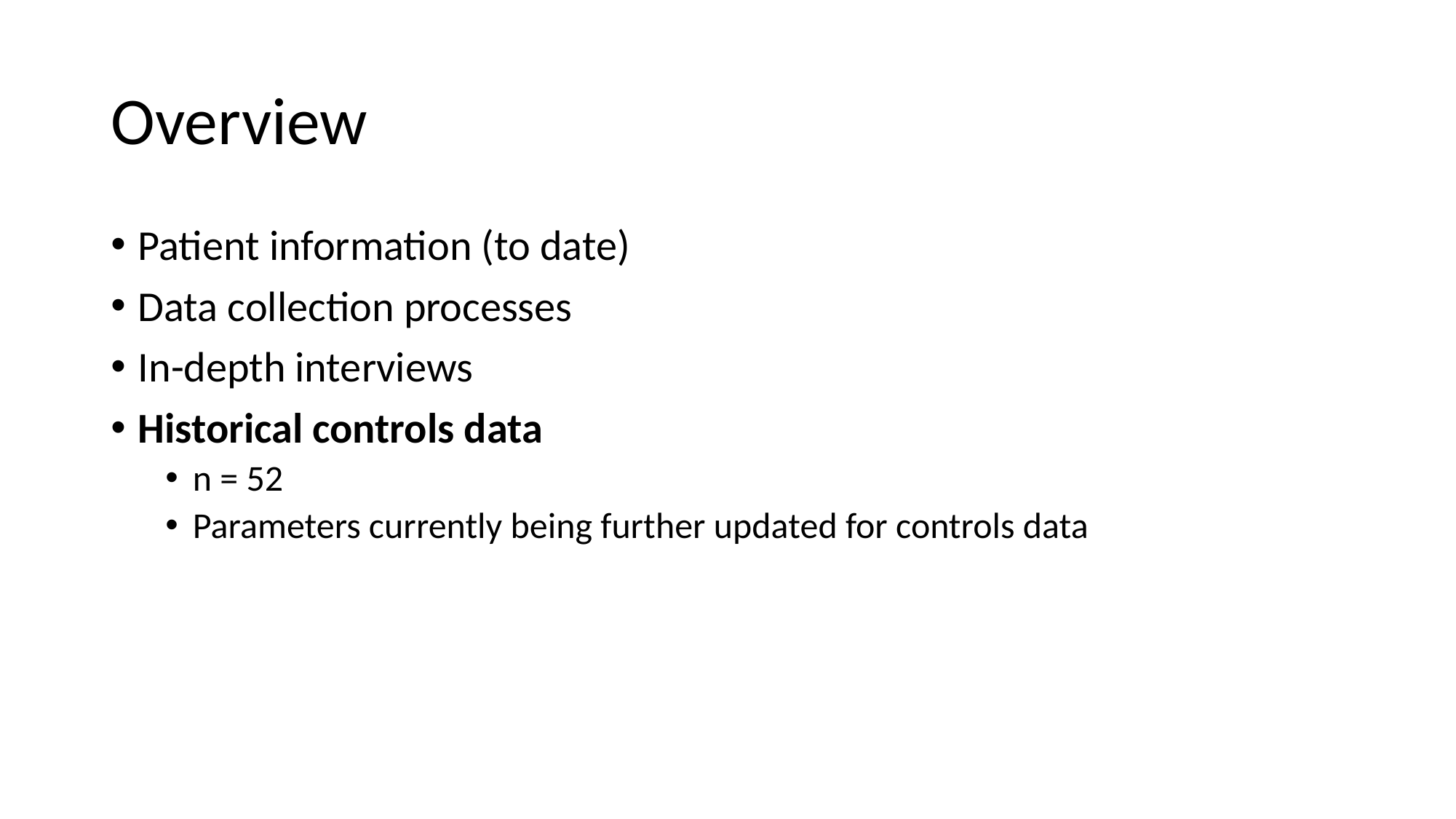

# Overview
Patient information (to date)
Data collection processes
In-depth interviews
Historical controls data
n = 52
Parameters currently being further updated for controls data